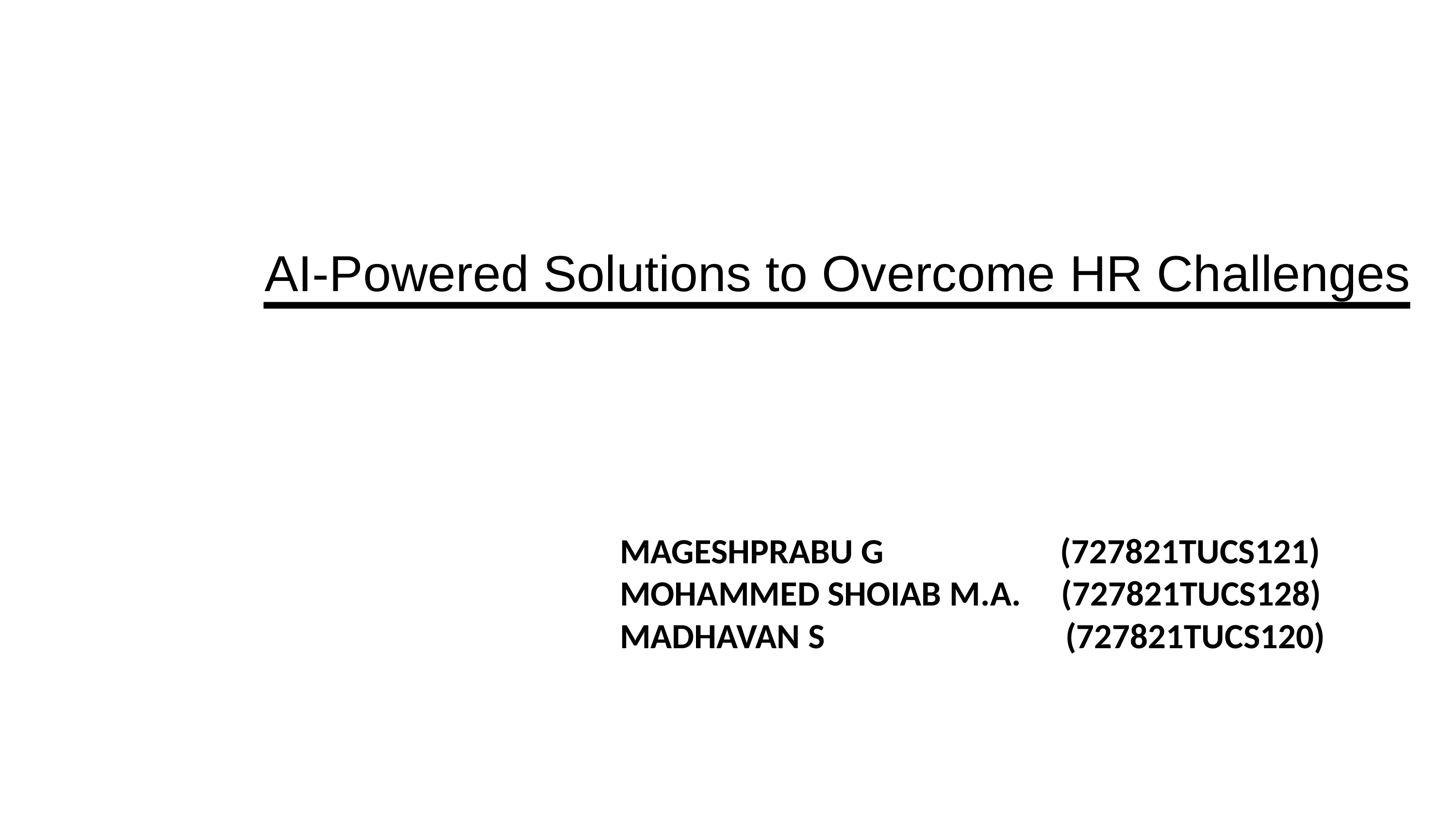

# AI-Powered Solutions to Overcome HR Challenges

MAGESHPRABU G                      (727821TUCS121)
MOHAMMED SHOIAB M.A.     (727821TUCS128)
MADHAVAN S                              (727821TUCS120)